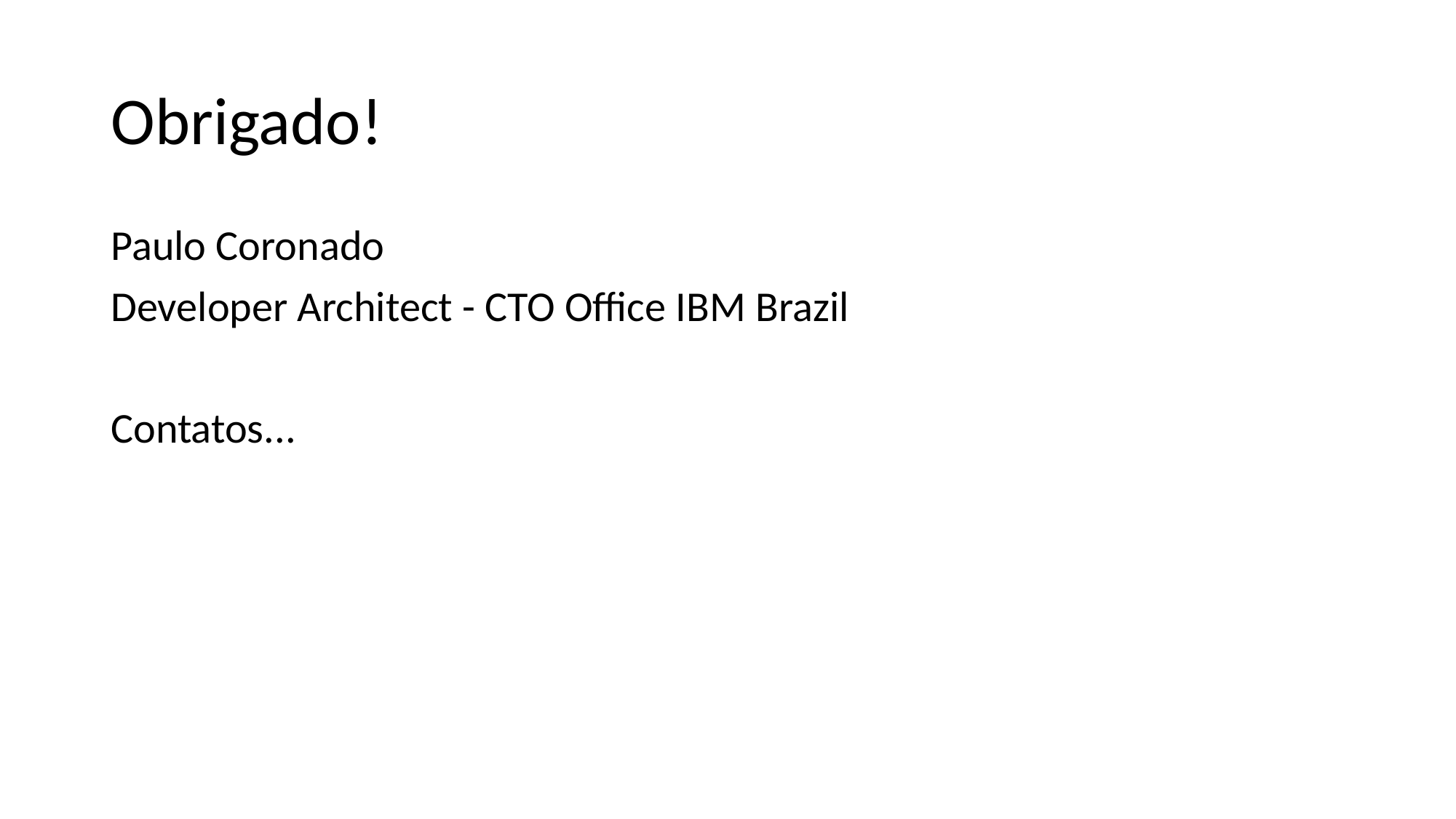

# Obrigado!
Paulo Coronado
Developer Architect - CTO Office IBM Brazil

Contatos...